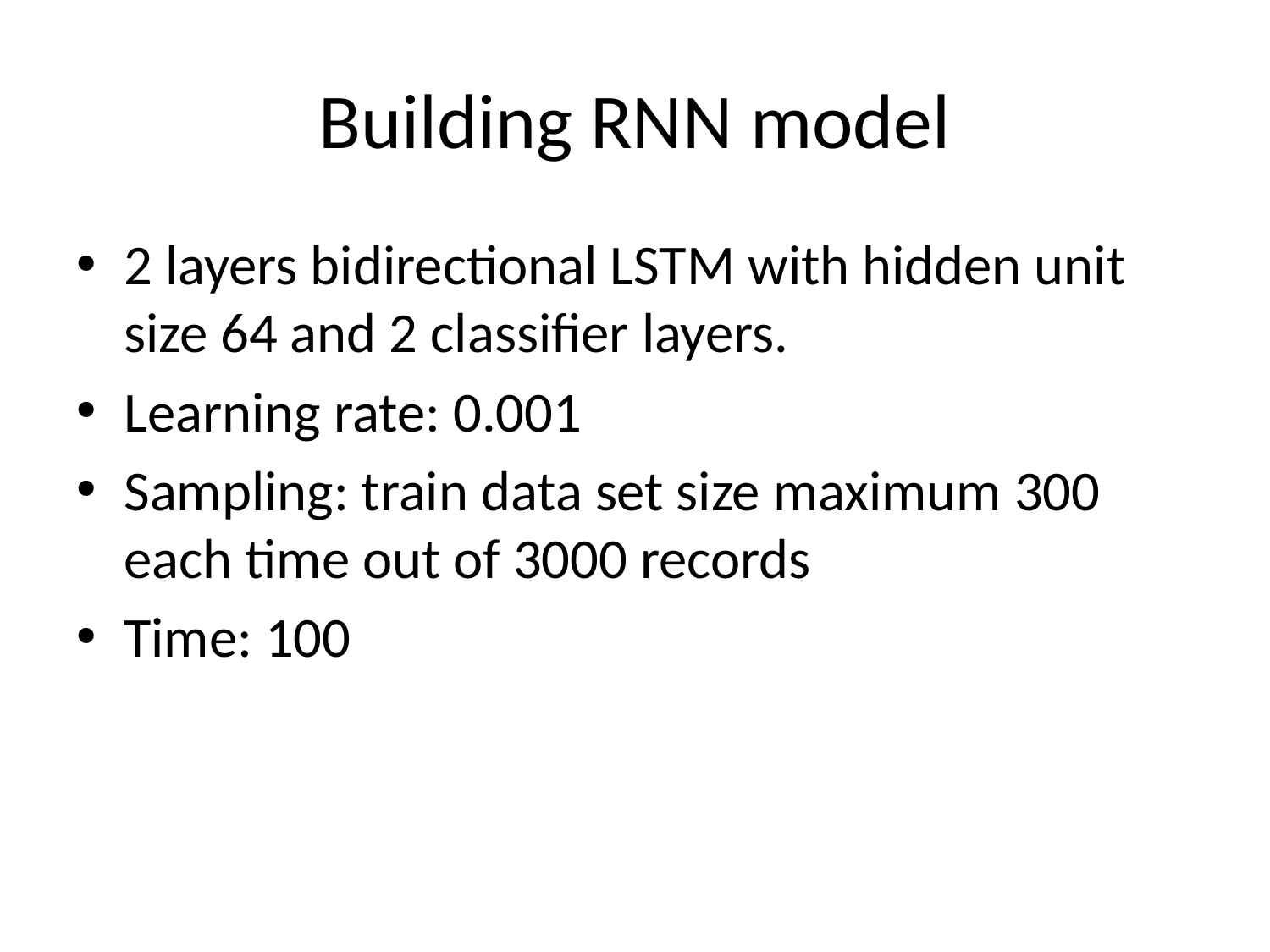

# Building RNN model
2 layers bidirectional LSTM with hidden unit size 64 and 2 classifier layers.
Learning rate: 0.001
Sampling: train data set size maximum 300 each time out of 3000 records
Time: 100